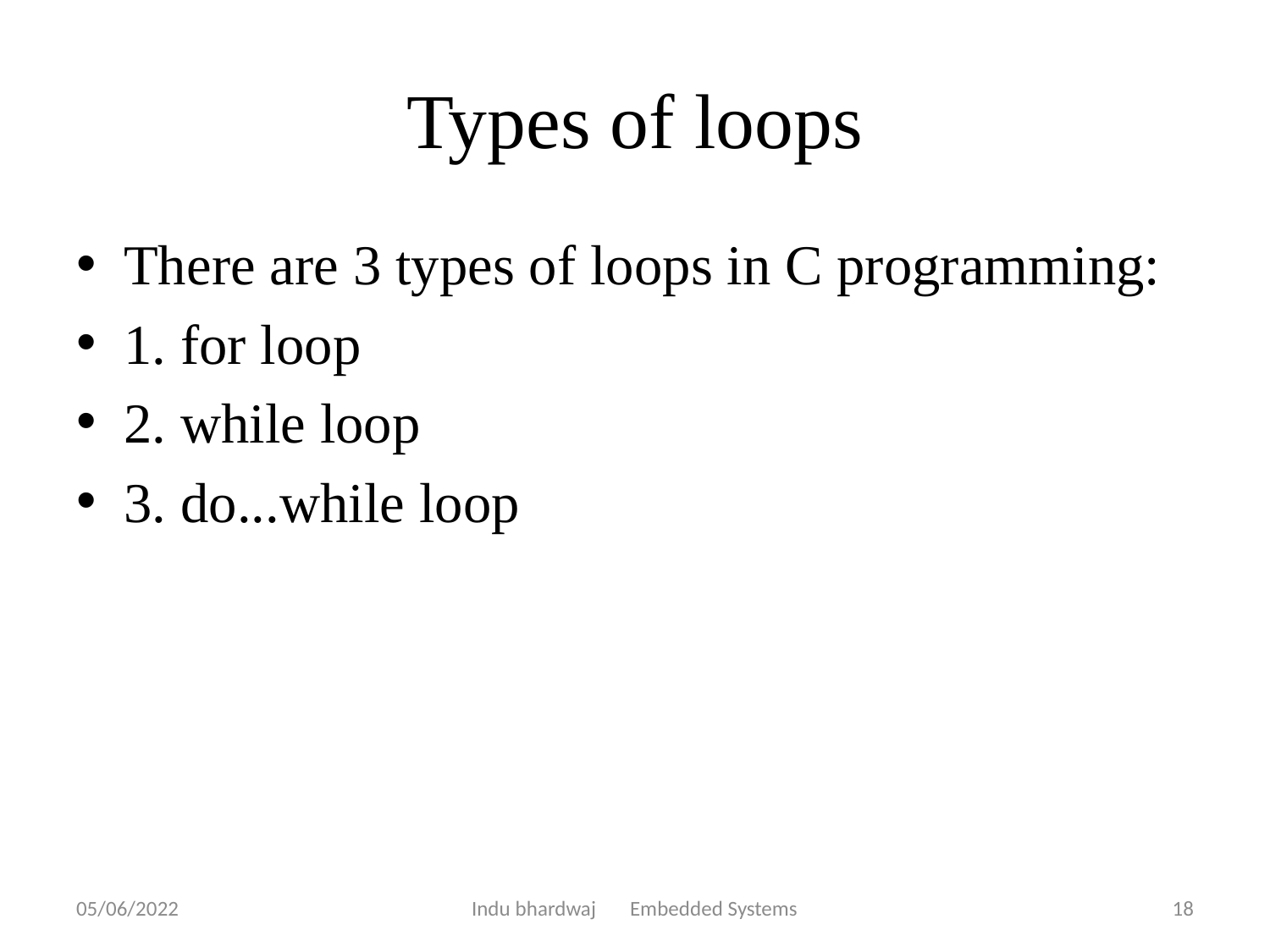

# Types of loops
There are 3 types of loops in C programming:
1. for loop
2. while loop
3. do...while loop
05/06/2022
Indu bhardwaj       Embedded Systems
18